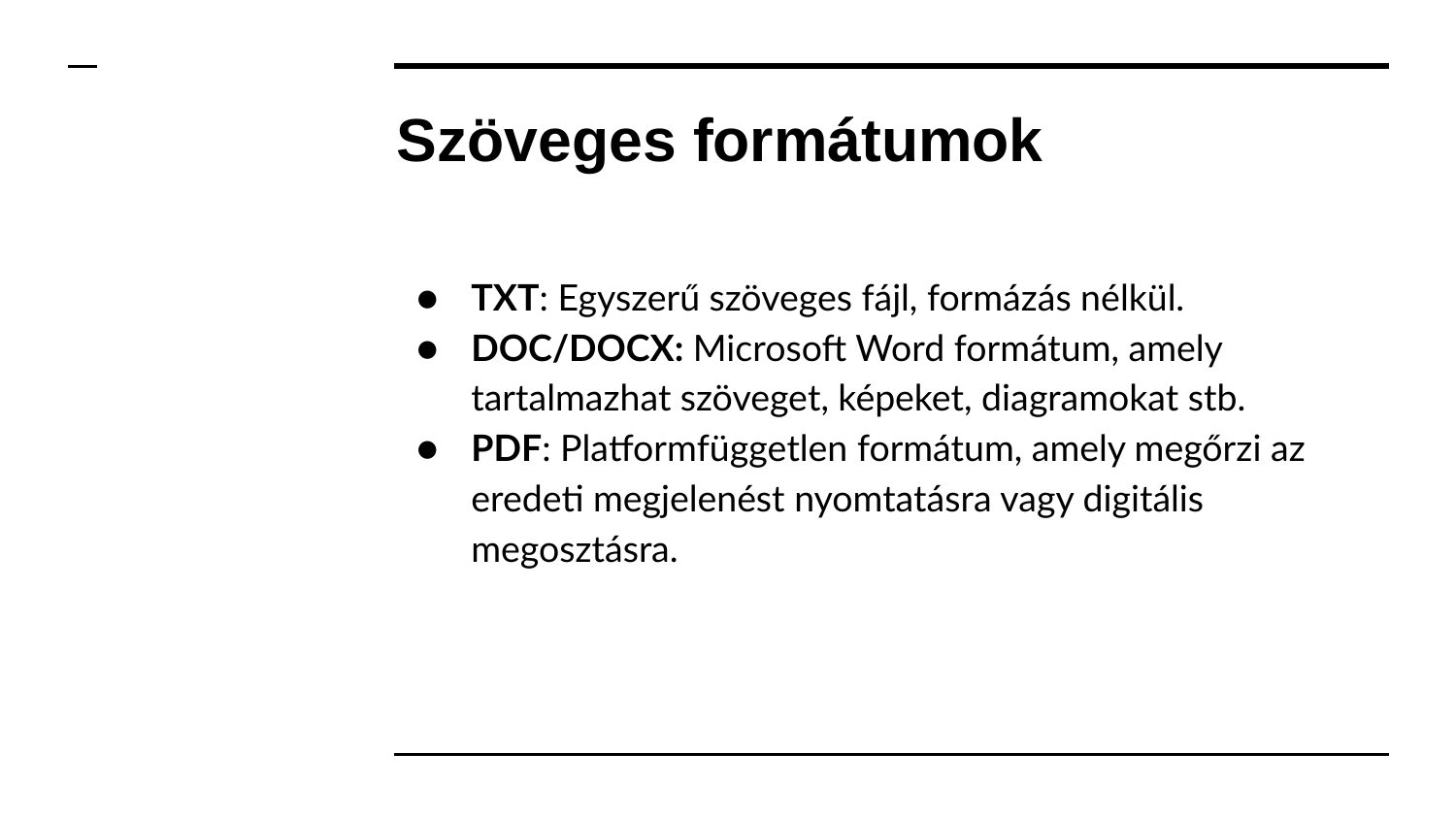

# Szöveges formátumok
TXT: Egyszerű szöveges fájl, formázás nélkül.
DOC/DOCX: Microsoft Word formátum, amely tartalmazhat szöveget, képeket, diagramokat stb.
PDF: Platformfüggetlen formátum, amely megőrzi az eredeti megjelenést nyomtatásra vagy digitális megosztásra.